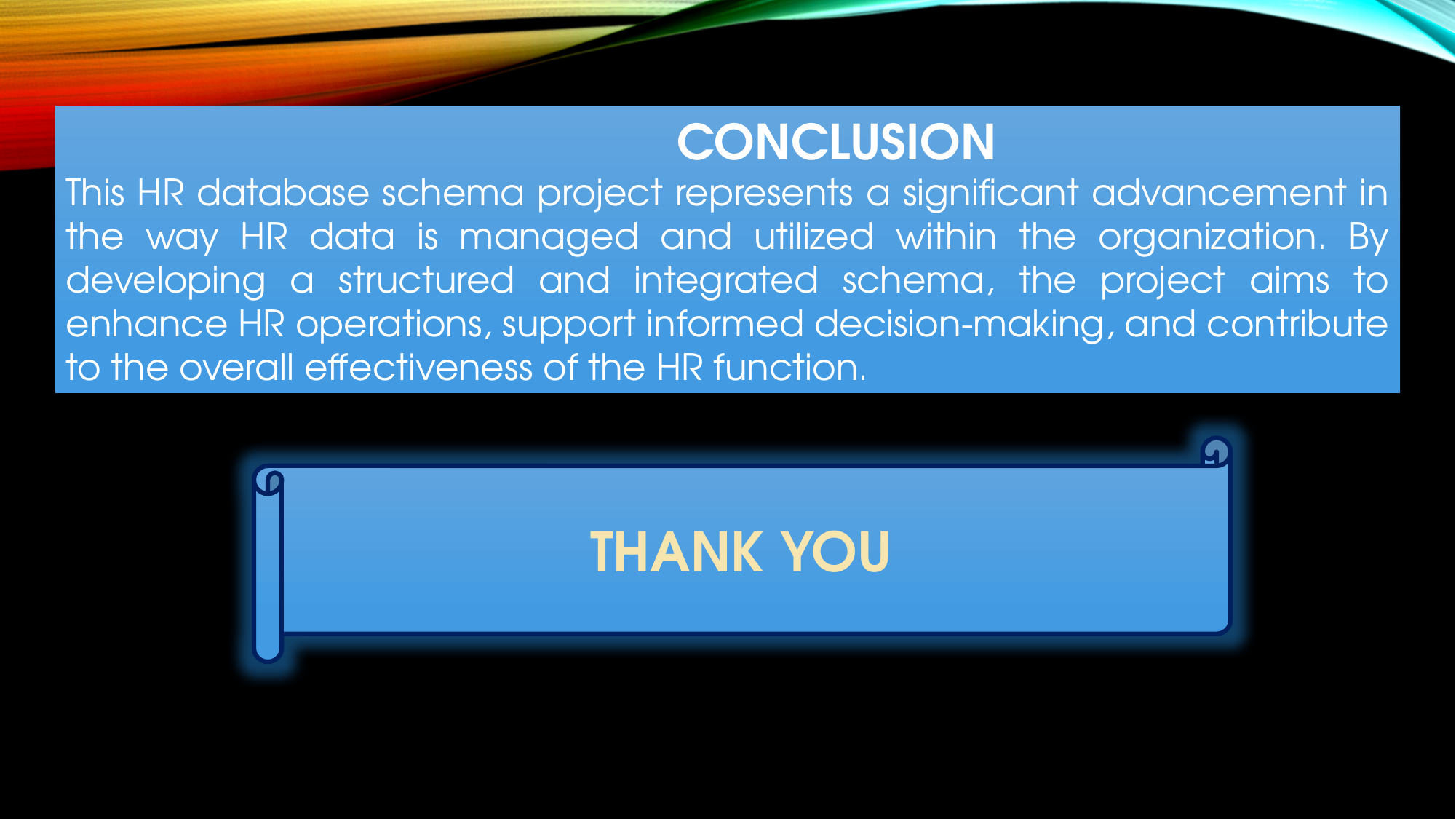

CONCLUSION
This HR database schema project represents a significant advancement in the way HR data is managed and utilized within the organization. By developing a structured and integrated schema, the project aims to enhance HR operations, support informed decision-making, and contribute to the overall effectiveness of the HR function.
THANK YOU